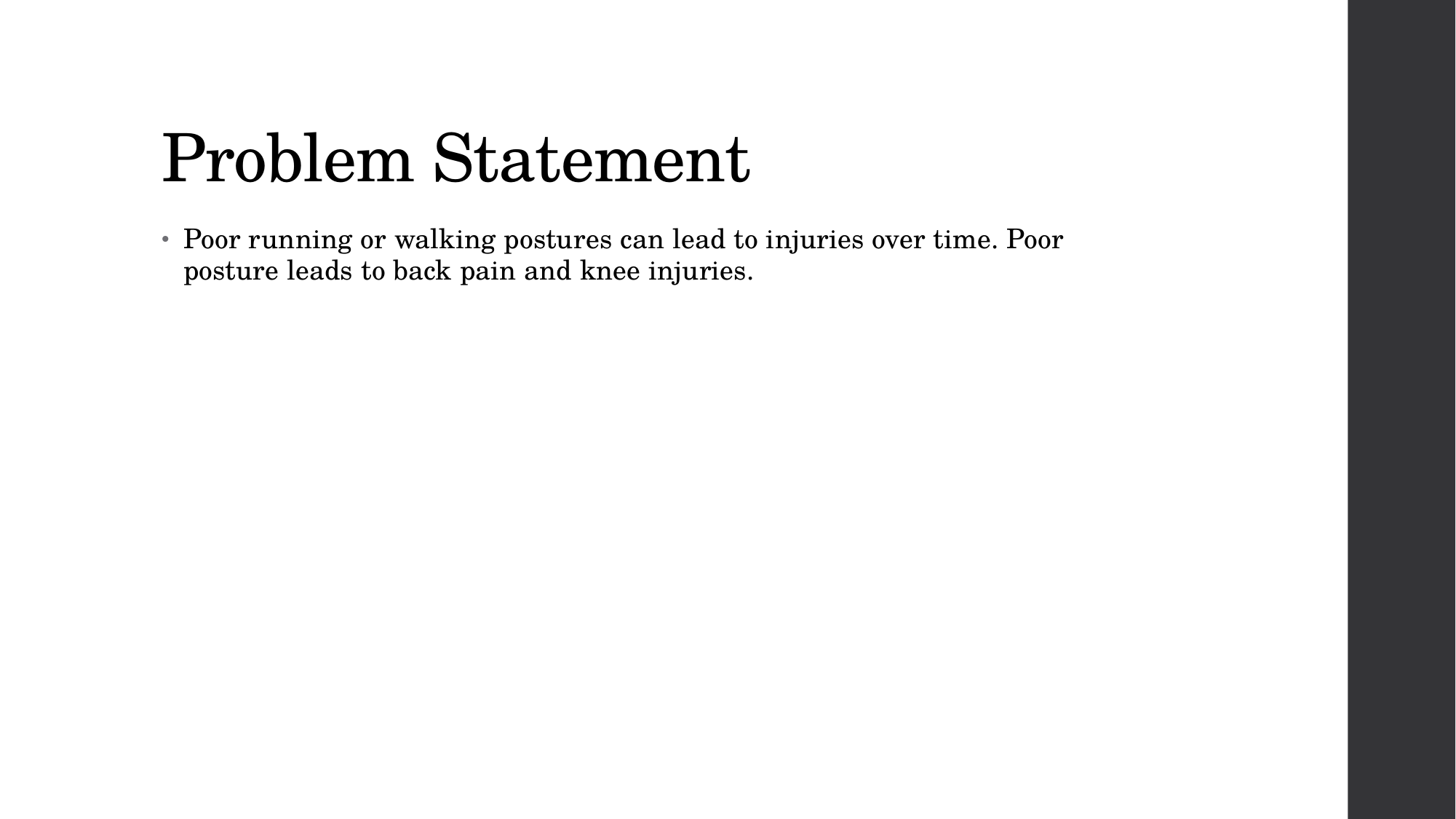

# Problem Statement
Poor running or walking postures can lead to injuries over time. Poor posture leads to back pain and knee injuries.